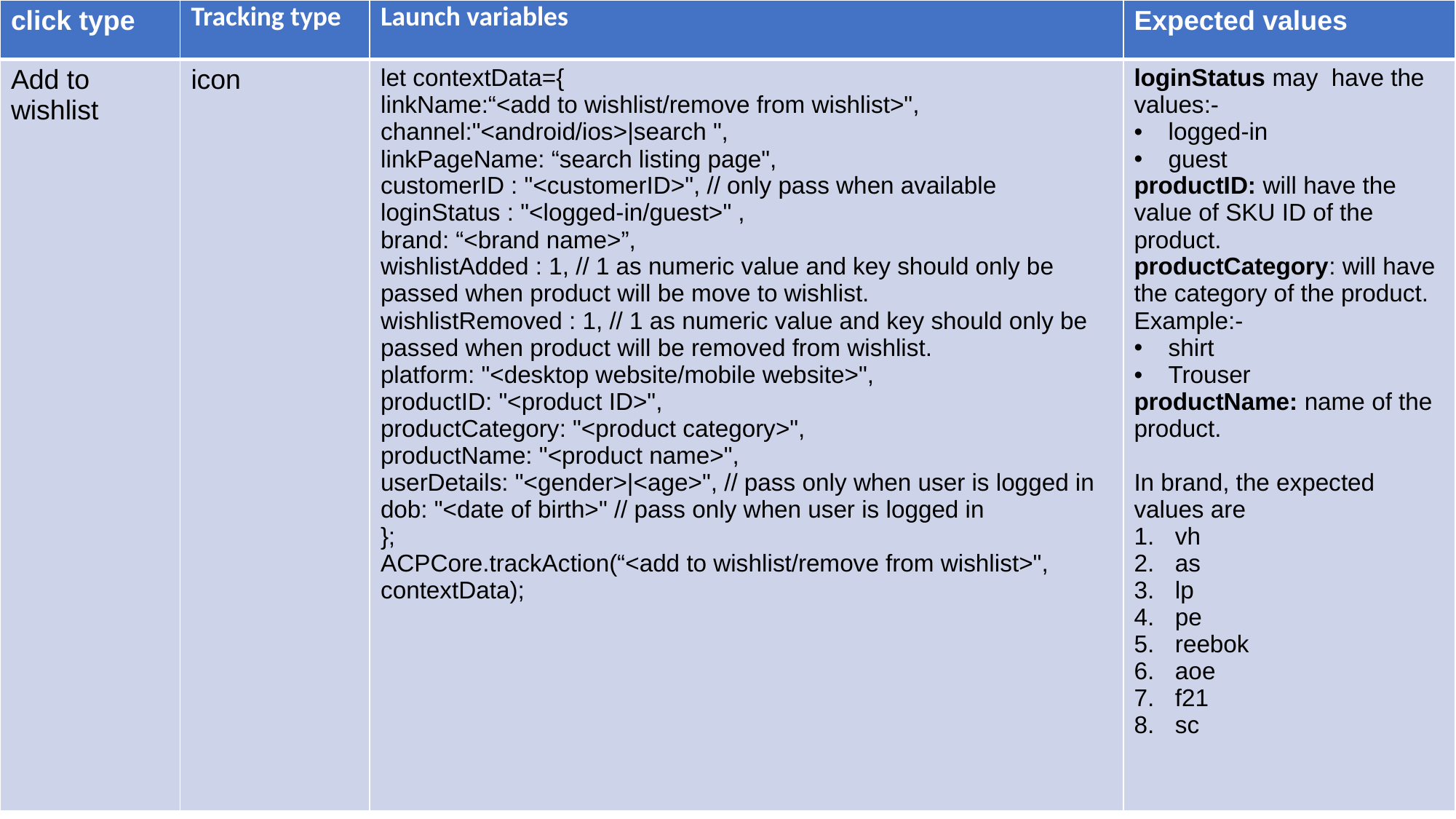

| click type | Tracking type | Launch variables | Expected values |
| --- | --- | --- | --- |
| Add to wishlist | icon | let contextData={ linkName:“<add to wishlist/remove from wishlist>", channel:"<android/ios>|search ", linkPageName: “search listing page", customerID : "<customerID>", // only pass when available loginStatus : "<logged-in/guest>" , brand: “<brand name>”, wishlistAdded : 1, // 1 as numeric value and key should only be passed when product will be move to wishlist. wishlistRemoved : 1, // 1 as numeric value and key should only be passed when product will be removed from wishlist. platform: "<desktop website/mobile website>", productID: "<product ID>", productCategory: "<product category>", productName: "<product name>", userDetails: "<gender>|<age>", // pass only when user is logged in dob: "<date of birth>" // pass only when user is logged in }; ACPCore.trackAction(“<add to wishlist/remove from wishlist>", contextData); | loginStatus may have the values:- logged-in guest productID: will have the value of SKU ID of the product. productCategory: will have the category of the product. Example:- shirt Trouser productName: name of the product. In brand, the expected values are vh as lp pe reebok aoe f21 sc |